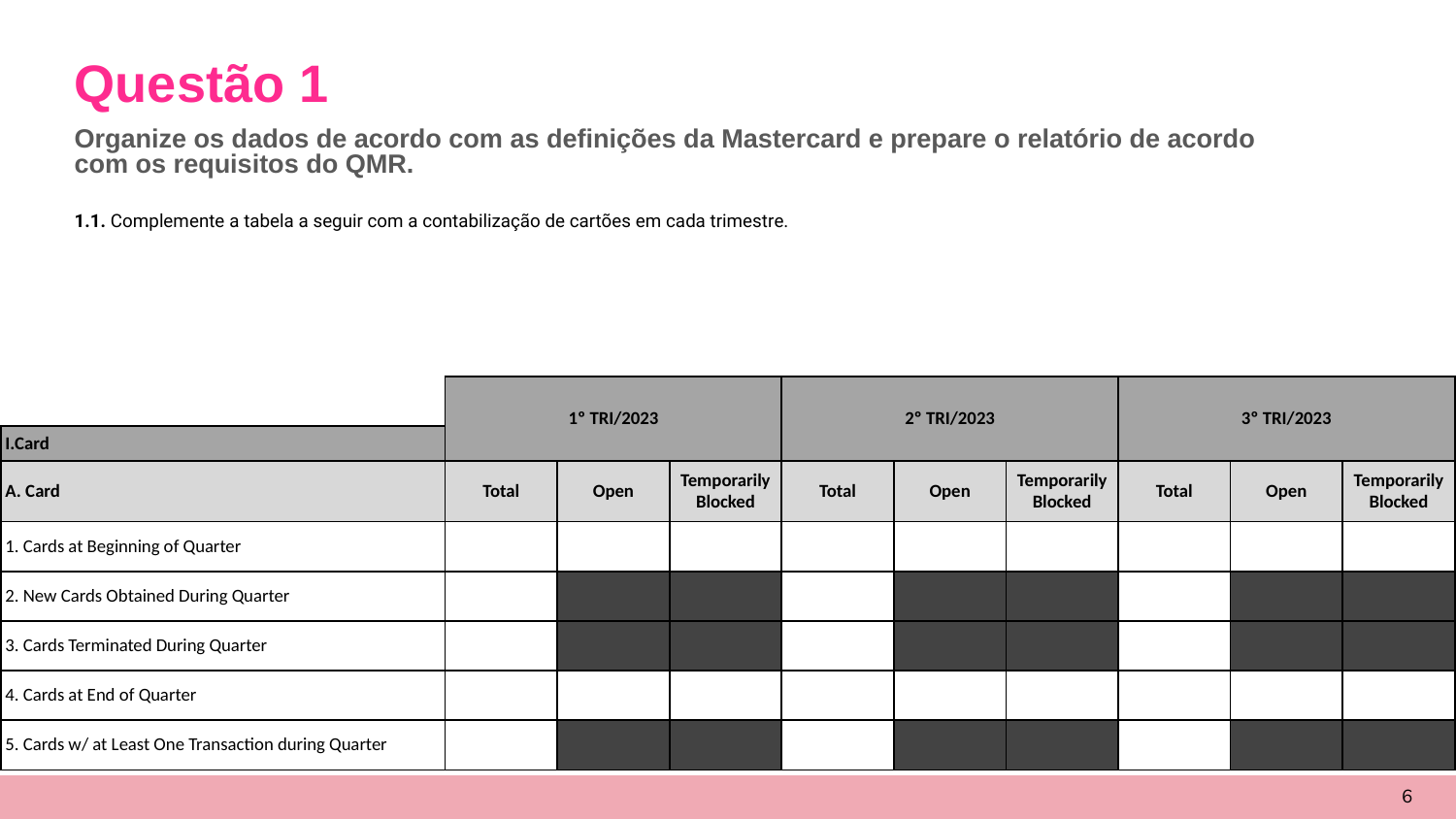

Questão 1

Organize os dados de acordo com as definições da Mastercard e prepare o relatório de acordo com os requisitos do QMR.
1.1. Complemente a tabela a seguir com a contabilização de cartões em cada trimestre.
|  | 1º TRI/2023 |  |  | 2º TRI/2023 |  |  | 3º TRI/2023 |  |  |
| --- | --- | --- | --- | --- | --- | --- | --- | --- | --- |
| I.Card |  |  |  |  |  |  |  |  |  |
| A. Card | Total | Open | Temporarily Blocked | Total | Open | Temporarily Blocked | Total | Open | Temporarily Blocked |
| 1. Cards at Beginning of Quarter |  |  |  |  |  |  |  |  |  |
| 2. New Cards Obtained During Quarter |  |  |  |  |  |  |  |  |  |
| 3. Cards Terminated During Quarter |  |  |  |  |  |  |  |  |  |
| 4. Cards at End of Quarter |  |  |  |  |  |  |  |  |  |
| 5. Cards w/ at Least One Transaction during Quarter |  |  |  |  |  |  |  |  |  |

6